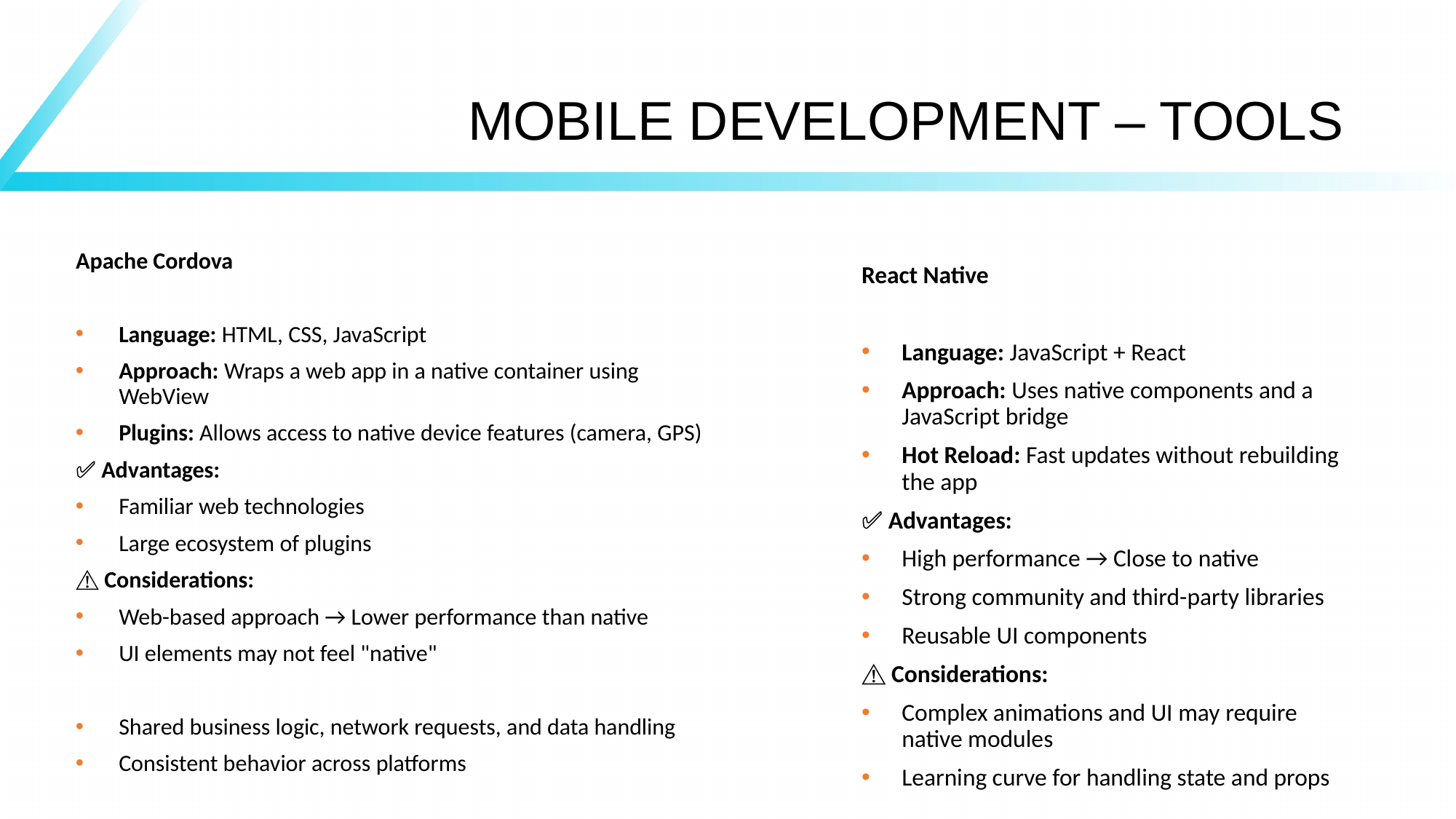

# MOBILE DEVELOPMENT – TOOLS
Apache Cordova

Language: HTML, CSS, JavaScript
Approach: Wraps a web app in a native container using WebView
Plugins: Allows access to native device features (camera, GPS)
✅ Advantages:
Familiar web technologies
Large ecosystem of plugins
⚠️ Considerations:
Web-based approach → Lower performance than native
UI elements may not feel "native"

Shared business logic, network requests, and data handling
Consistent behavior across platforms
React Native

Language: JavaScript + React
Approach: Uses native components and a JavaScript bridge
Hot Reload: Fast updates without rebuilding the app
✅ Advantages:
High performance → Close to native
Strong community and third-party libraries
Reusable UI components
⚠️ Considerations:
Complex animations and UI may require native modules
Learning curve for handling state and props